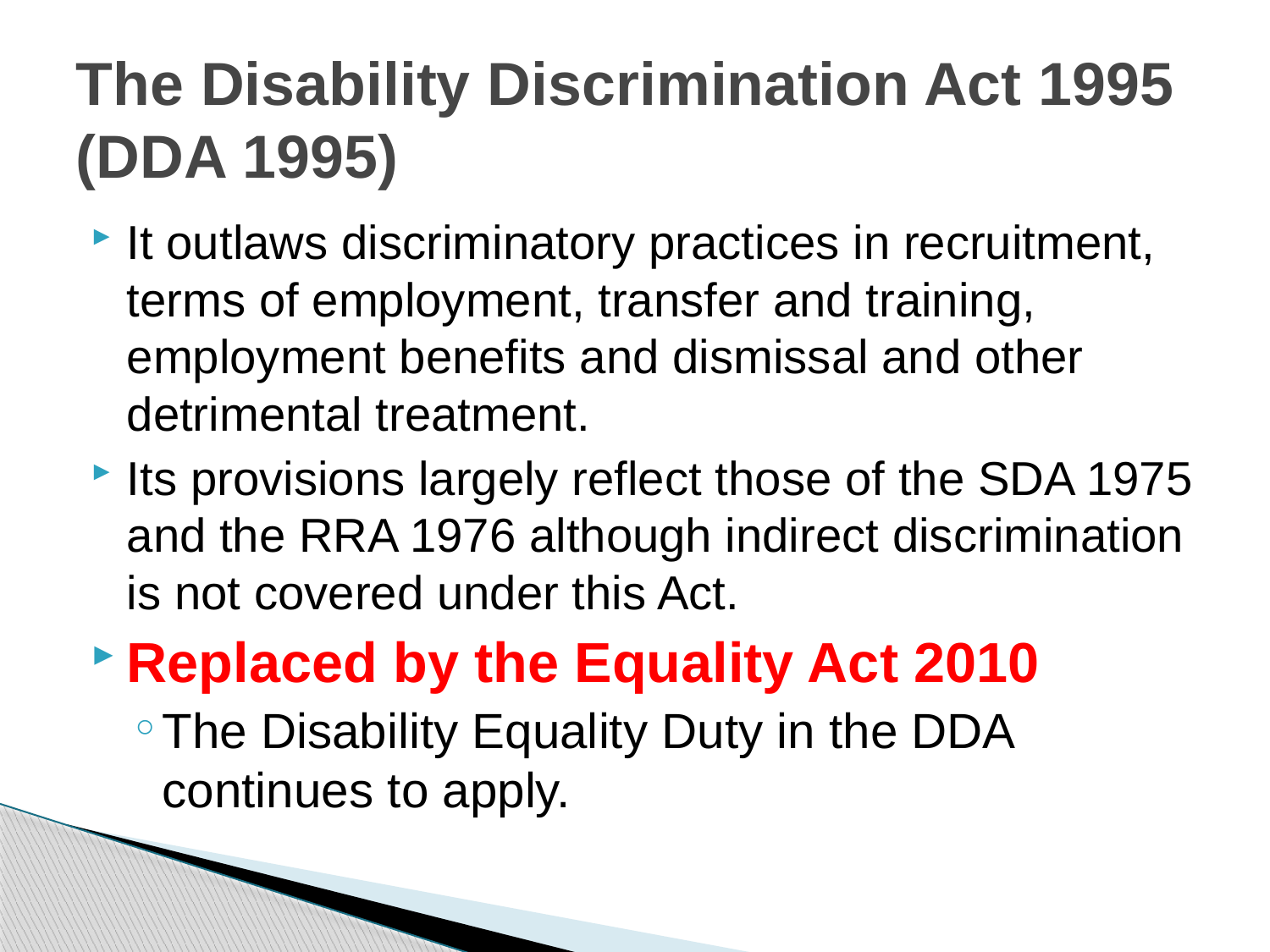

# The Disability Discrimination Act 1995 (DDA 1995)
It outlaws discriminatory practices in recruitment, terms of employment, transfer and training, employment benefits and dismissal and other detrimental treatment.
Its provisions largely reflect those of the SDA 1975 and the RRA 1976 although indirect discrimination is not covered under this Act.
Replaced by the Equality Act 2010
The Disability Equality Duty in the DDA continues to apply.